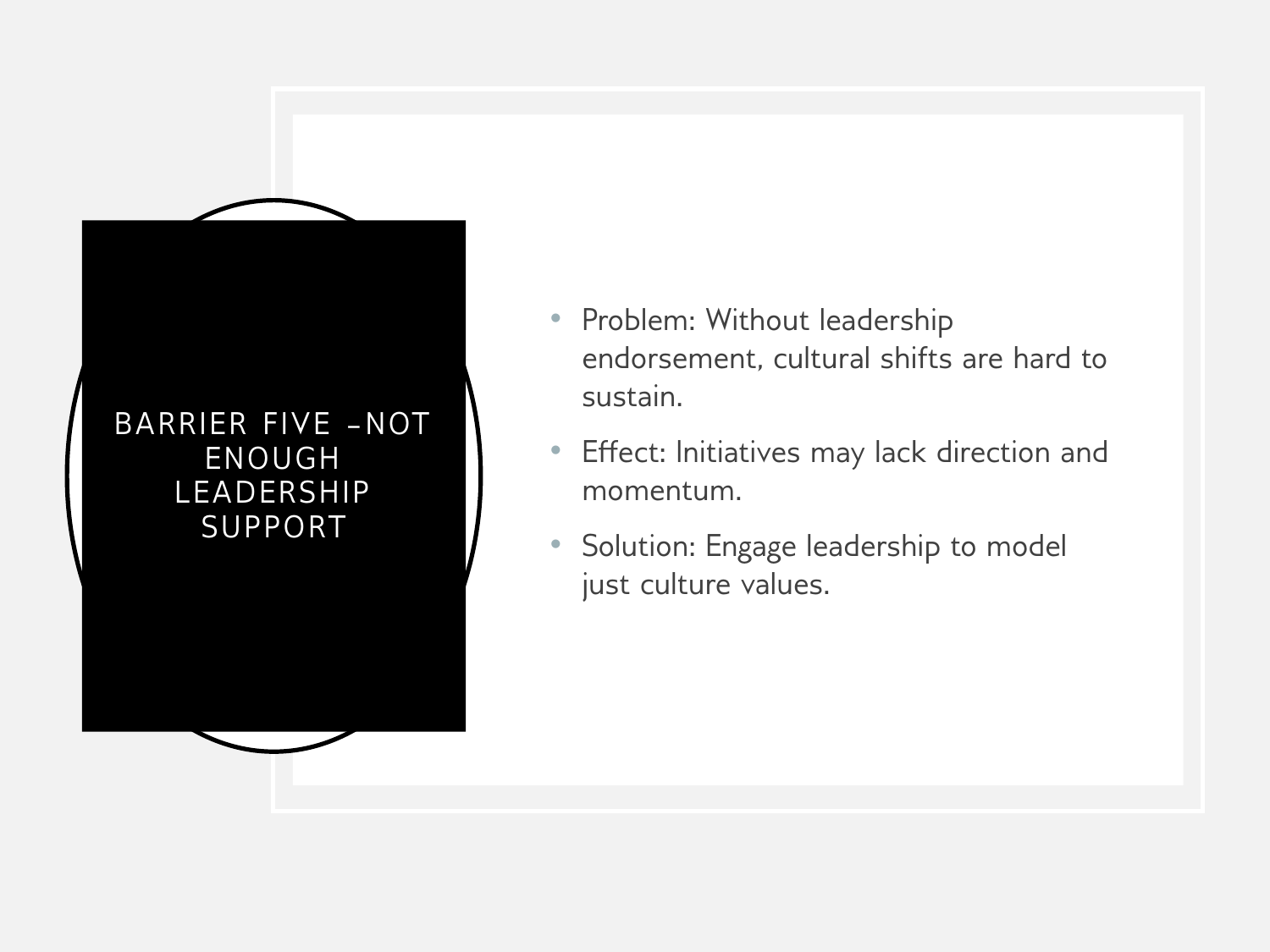

Problem: Without leadership endorsement, cultural shifts are hard to sustain.
Effect: Initiatives may lack direction and momentum.
Solution: Engage leadership to model just culture values.

# Barrier Five –Not Enough Leadership Support